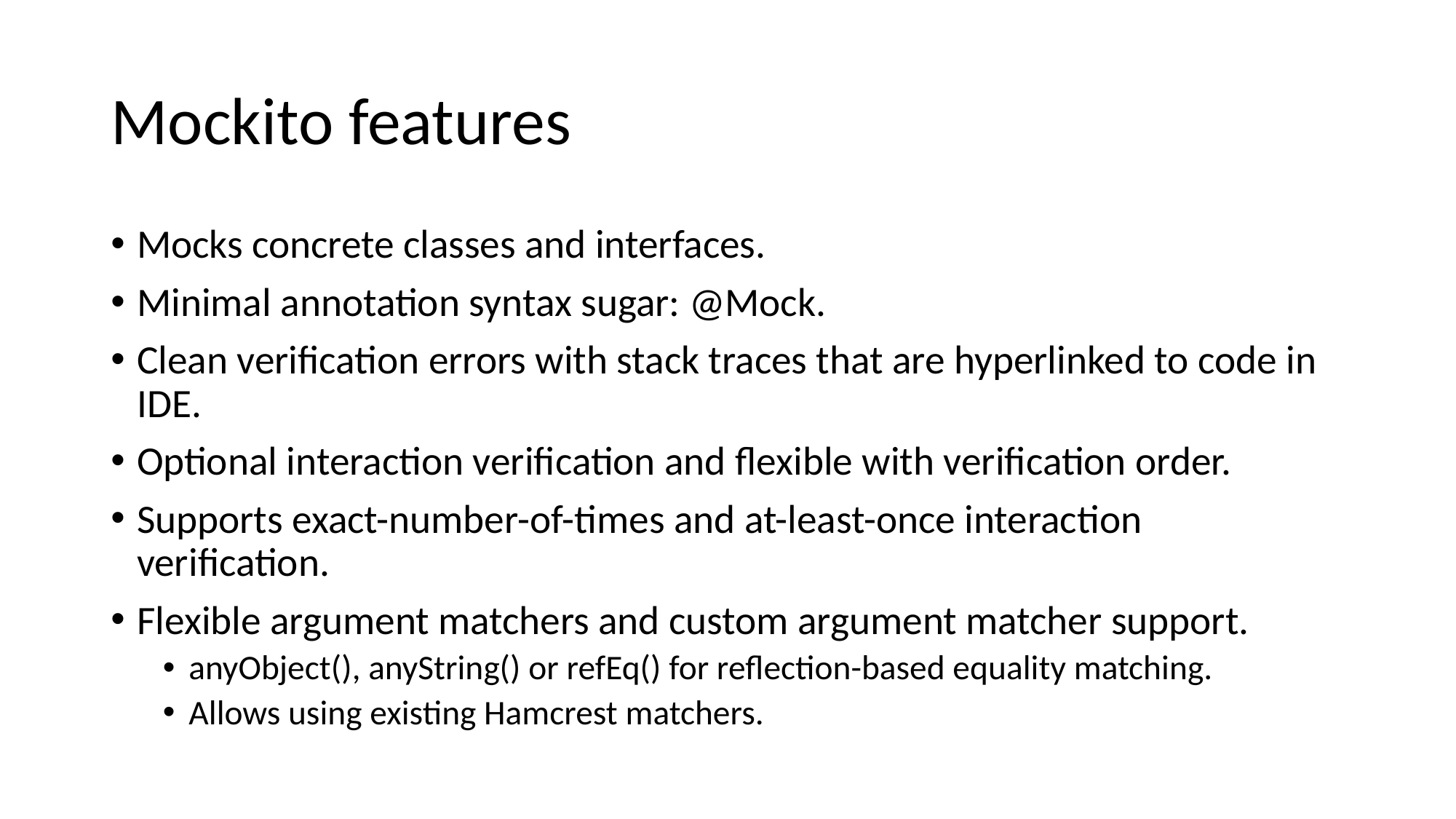

# Mockito features
Mocks concrete classes and interfaces.
Minimal annotation syntax sugar: @Mock.
Clean verification errors with stack traces that are hyperlinked to code in IDE.
Optional interaction verification and flexible with verification order.
Supports exact-number-of-times and at-least-once interaction verification.
Flexible argument matchers and custom argument matcher support.
anyObject(), anyString() or refEq() for reflection-based equality matching.
Allows using existing Hamcrest matchers.